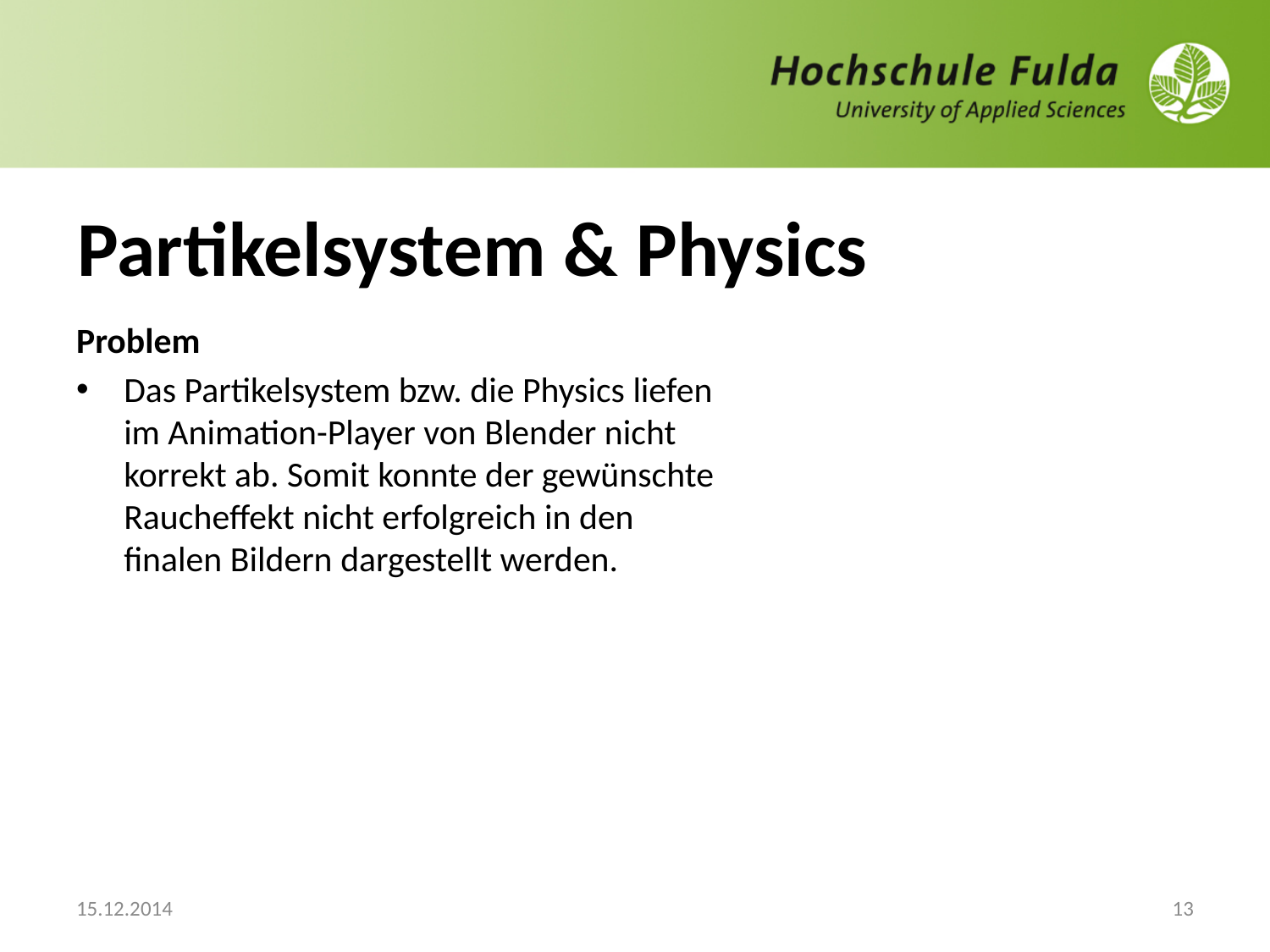

# Partikelsystem & Physics
Problem
Das Partikelsystem bzw. die Physics liefen im Animation-Player von Blender nicht korrekt ab. Somit konnte der gewünschte Raucheffekt nicht erfolgreich in den finalen Bildern dargestellt werden.
15.12.2014
13